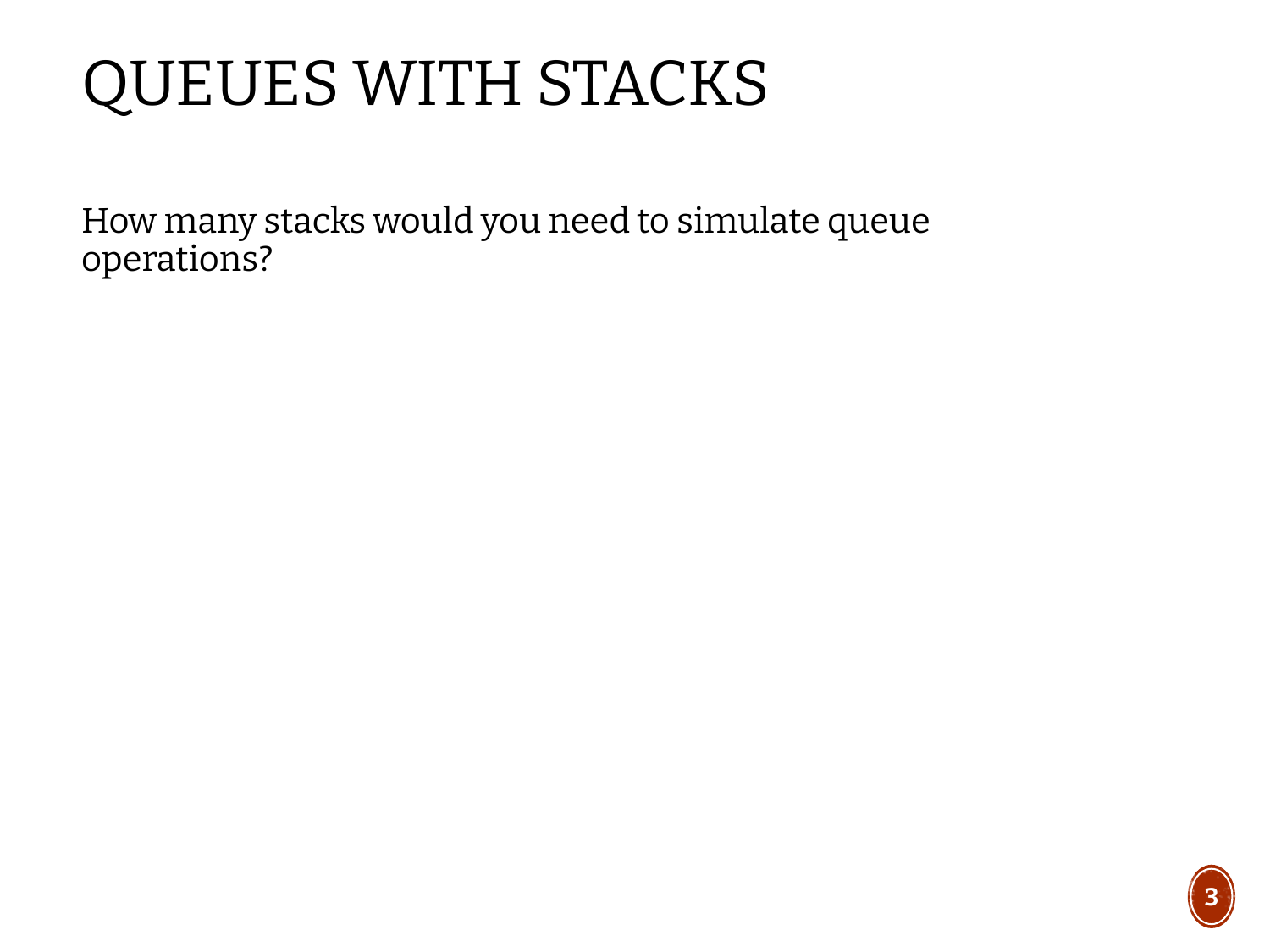

# Queues with Stacks
How many stacks would you need to simulate queue operations?
3